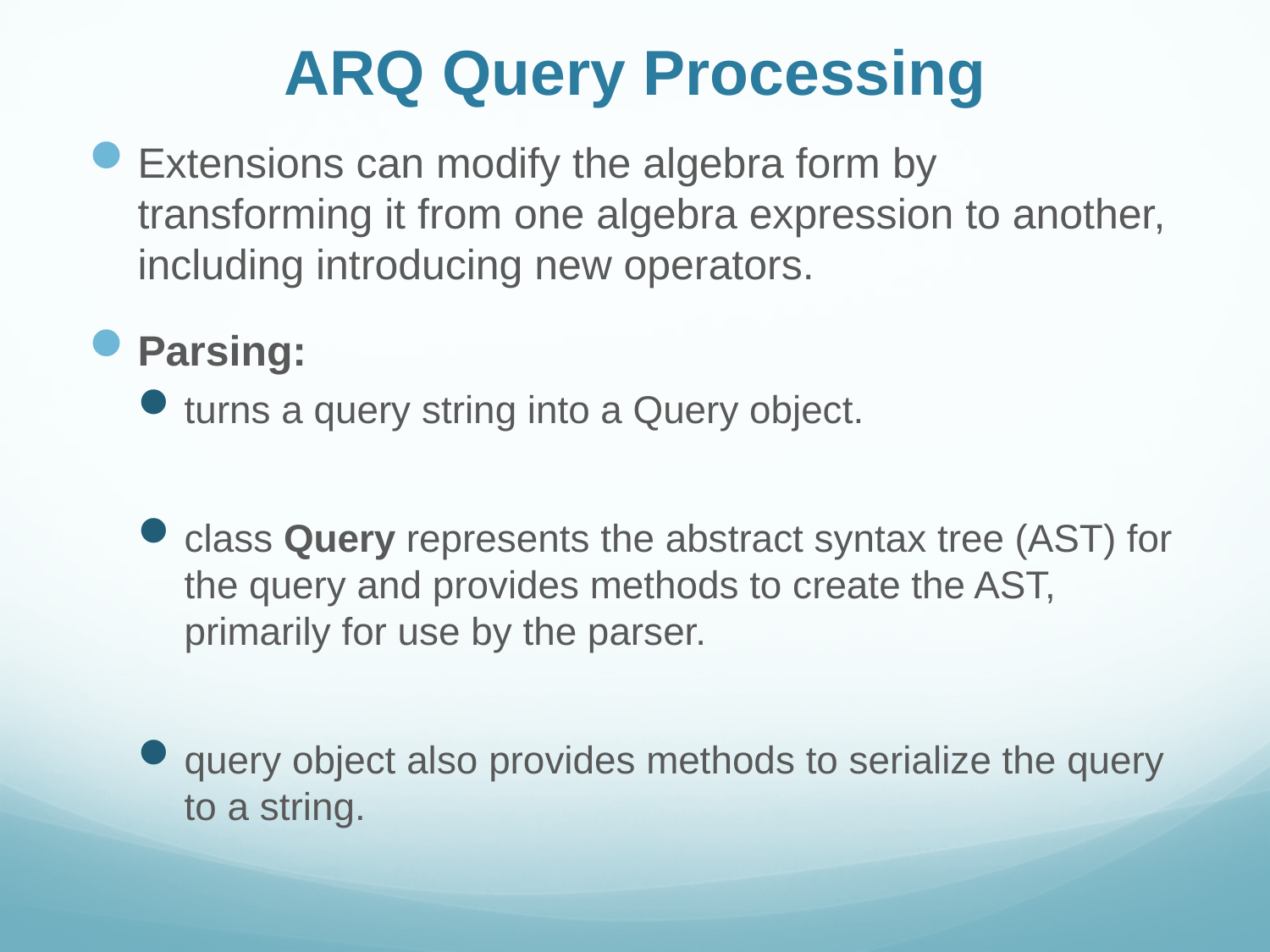

# ARQ Query Processing
Extensions can modify the algebra form by transforming it from one algebra expression to another, including introducing new operators.
Parsing:
turns a query string into a Query object.

class Query represents the abstract syntax tree (AST) for the query and provides methods to create the AST, primarily for use by the parser.

query object also provides methods to serialize the query to a string.